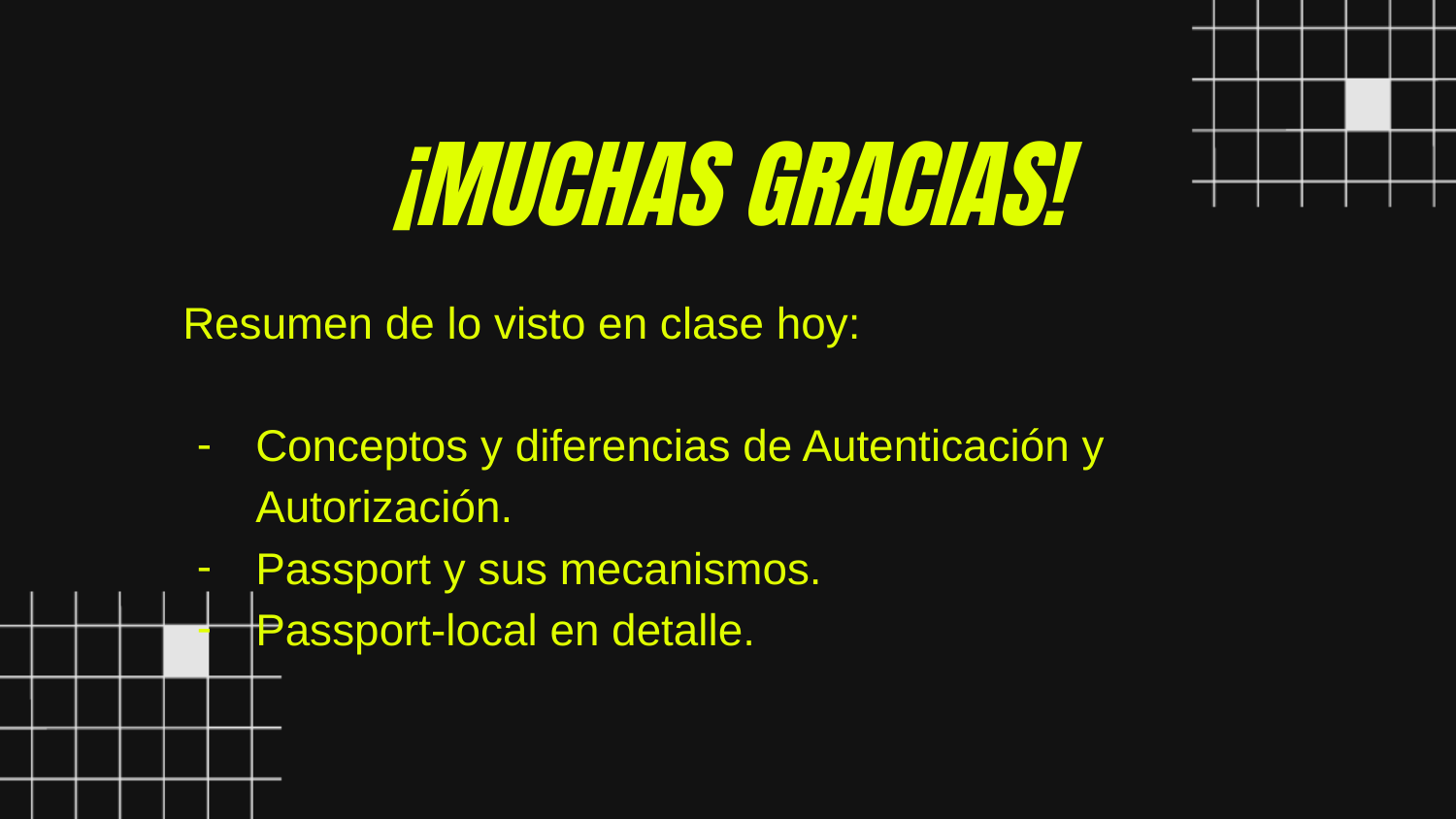

¡MUCHAS GRACIAS!
Resumen de lo visto en clase hoy:

Conceptos y diferencias de Autenticación y Autorización.
Passport y sus mecanismos.
Passport-local en detalle.